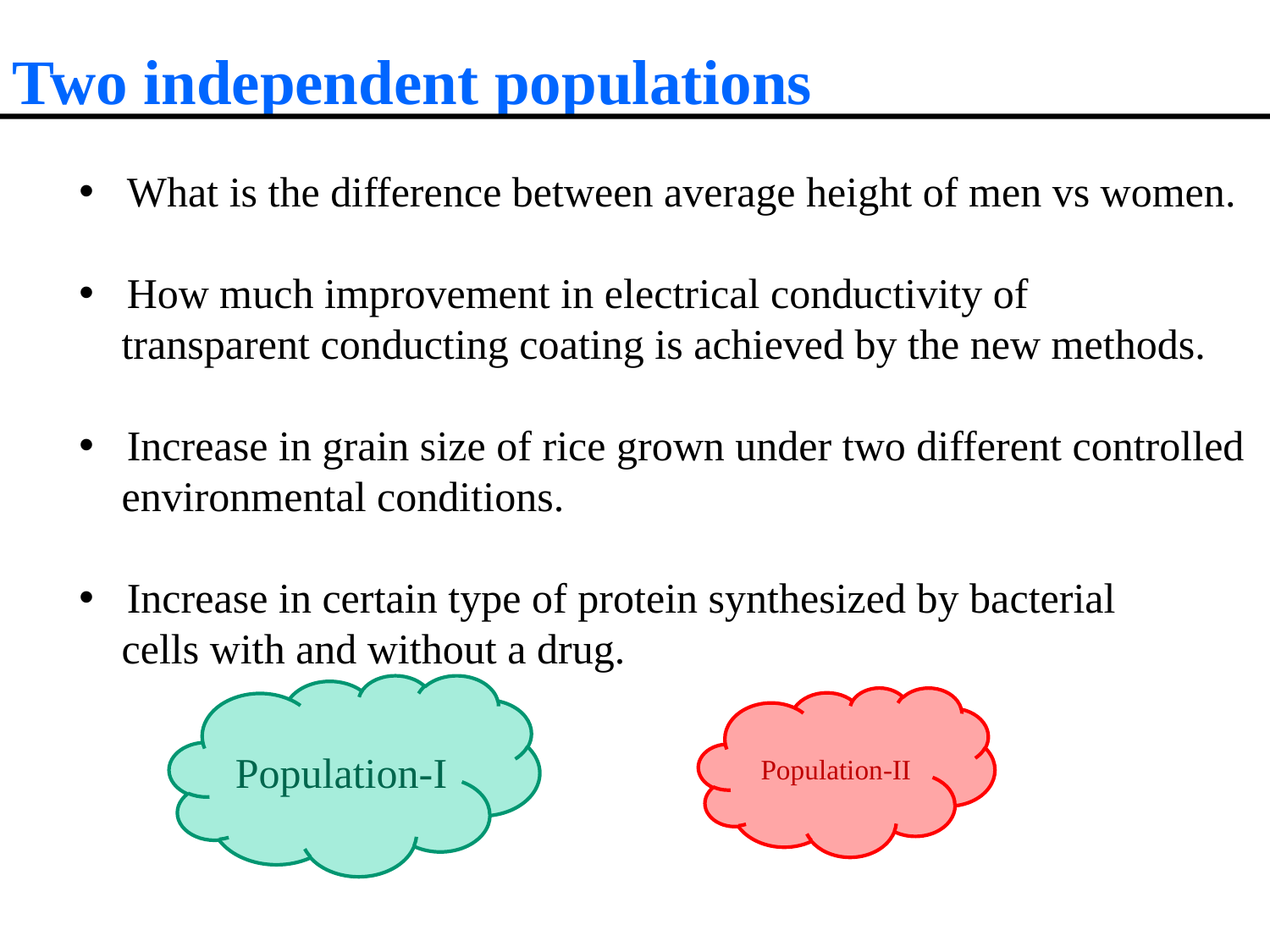

Two independent populations

What is the difference between average height of men vs women.

How much improvement in electrical conductivity of
    transparent conducting coating is achieved by the new methods.

Increase in grain size of rice grown under two different controlled
    environmental conditions.

Increase in certain type of protein synthesized by bacterial
    cells with and without a drug.
Population-I
Population-II